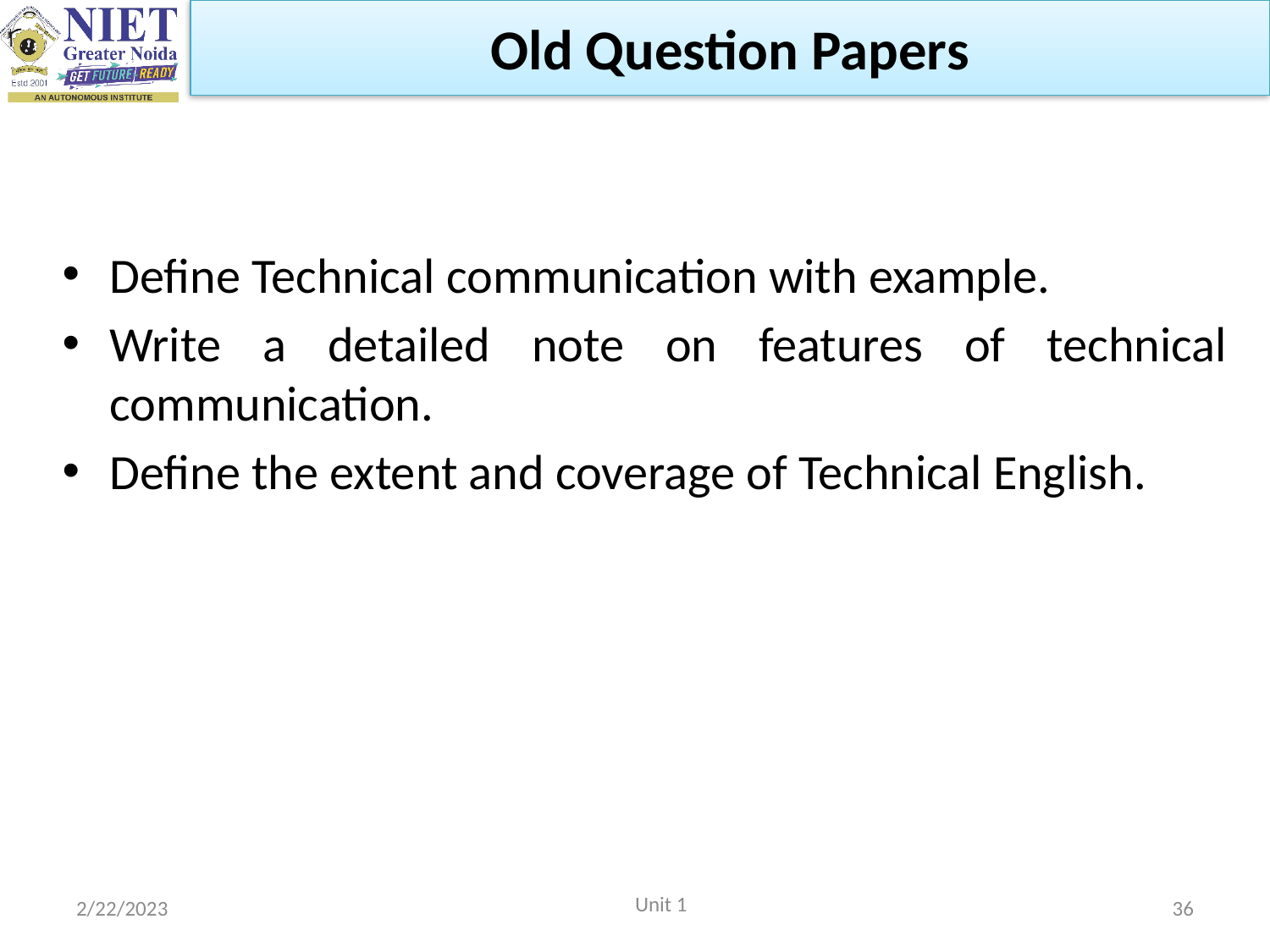

Old Question Papers

Define Technical communication with example.
Write a detailed note on features of technical communication.
Define the extent and coverage of Technical English.

Unit 1
2/22/2023
36